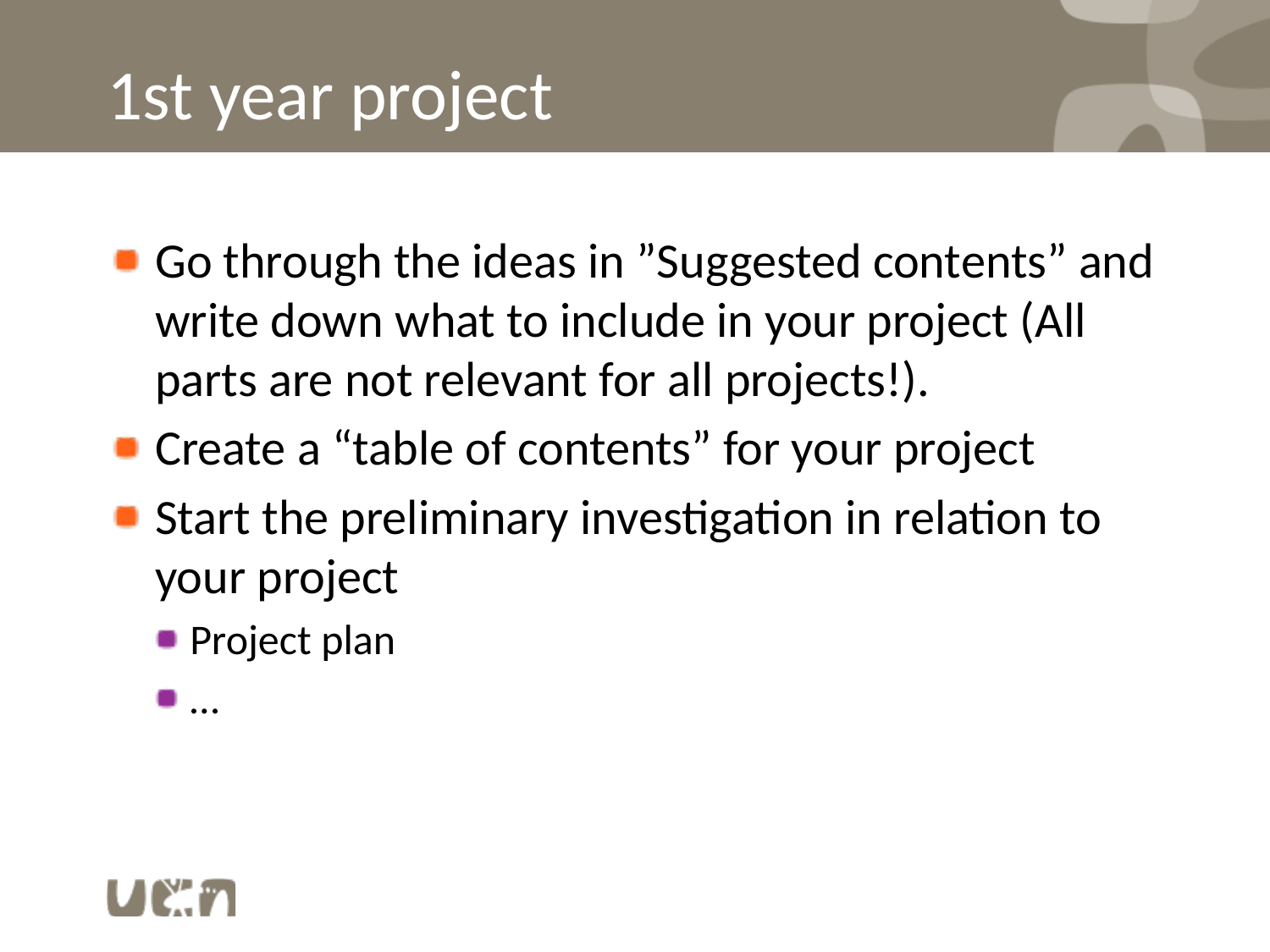

# 1st year project
Go through the ideas in ”Suggested contents” and write down what to include in your project (All parts are not relevant for all projects!).
Create a “table of contents” for your project
Start the preliminary investigation in relation to your project
Project plan
…